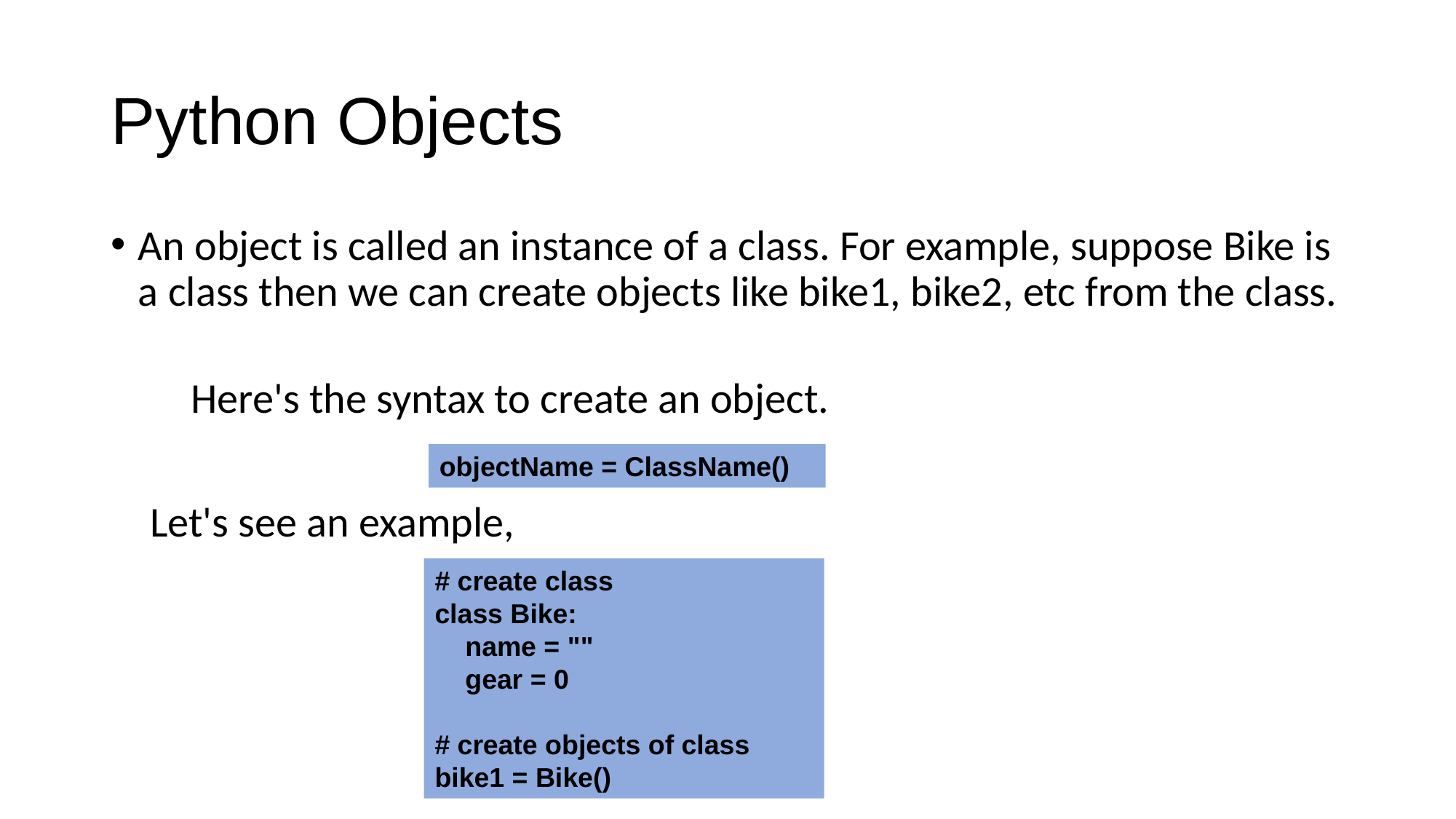

# Python Objects
An object is called an instance of a class. For example, suppose Bike is a class then we can create objects like bike1, bike2, etc from the class.
Here's the syntax to create an object.
objectName = ClassName()
Let's see an example,
# create class
class Bike:
    name = ""
    gear = 0

# create objects of class
bike1 = Bike()